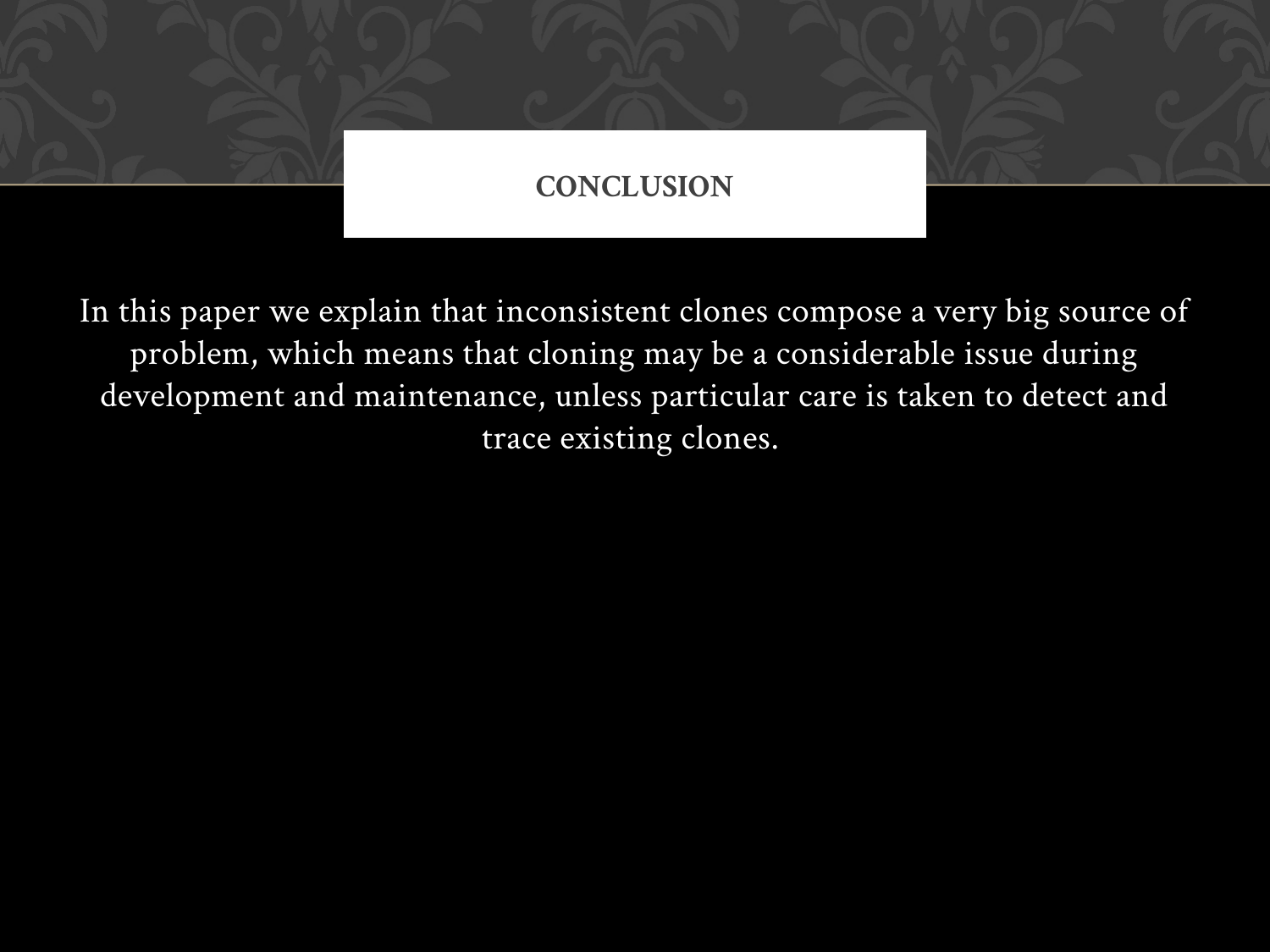

# Conclusion
In this paper we explain that inconsistent clones compose a very big source of problem, which means that cloning may be a considerable issue during development and maintenance, unless particular care is taken to detect and trace existing clones.